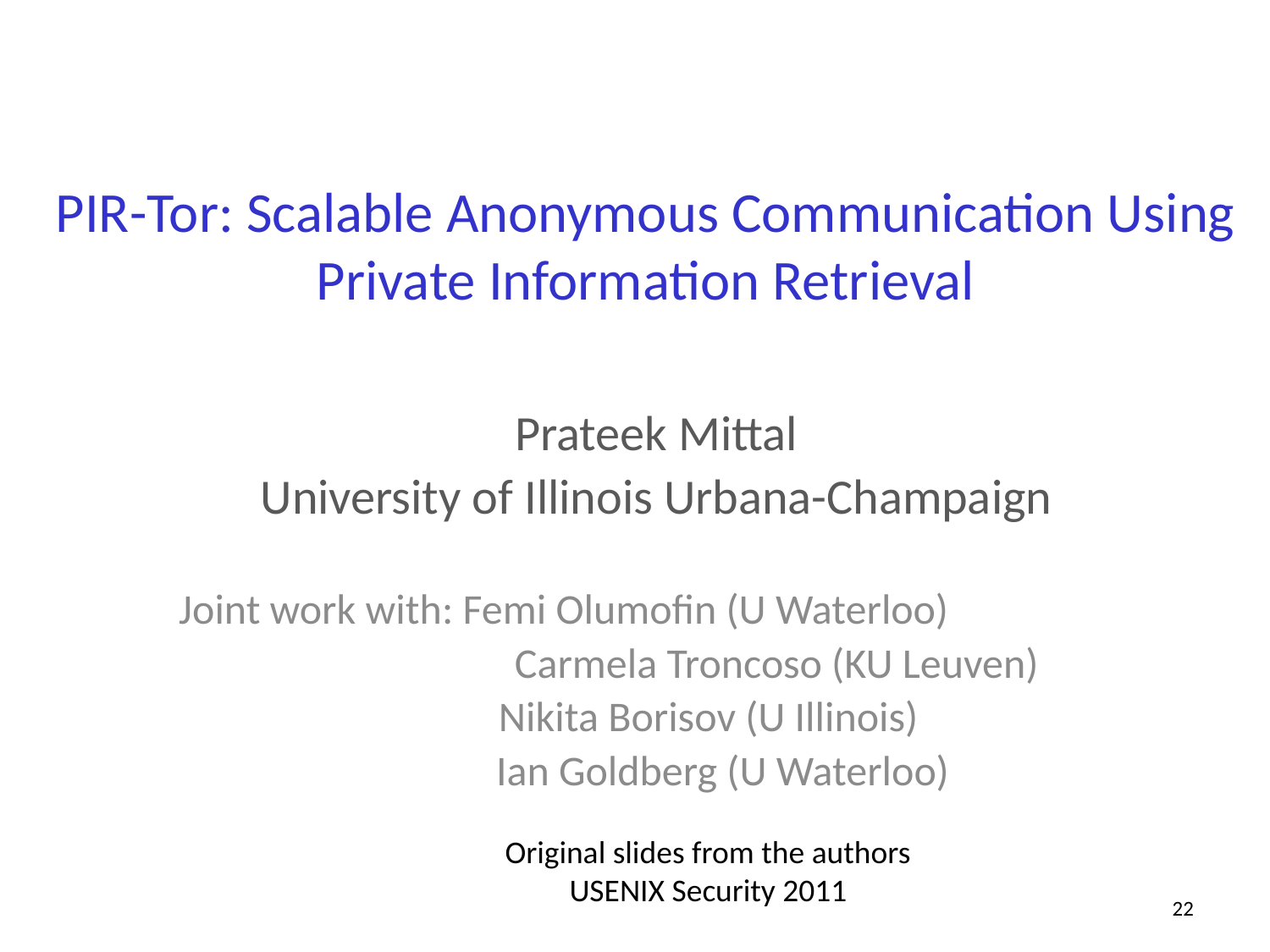

# PIR-Tor: Scalable Anonymous Communication Using Private Information Retrieval
Prateek Mittal
University of Illinois Urbana-Champaign

   Joint work with: Femi Olumofin (U Waterloo)
	            Carmela Troncoso (KU Leuven)
           Nikita Borisov (U Illinois)
              Ian Goldberg (U Waterloo)
Original slides from the authors
USENIX Security 2011
22